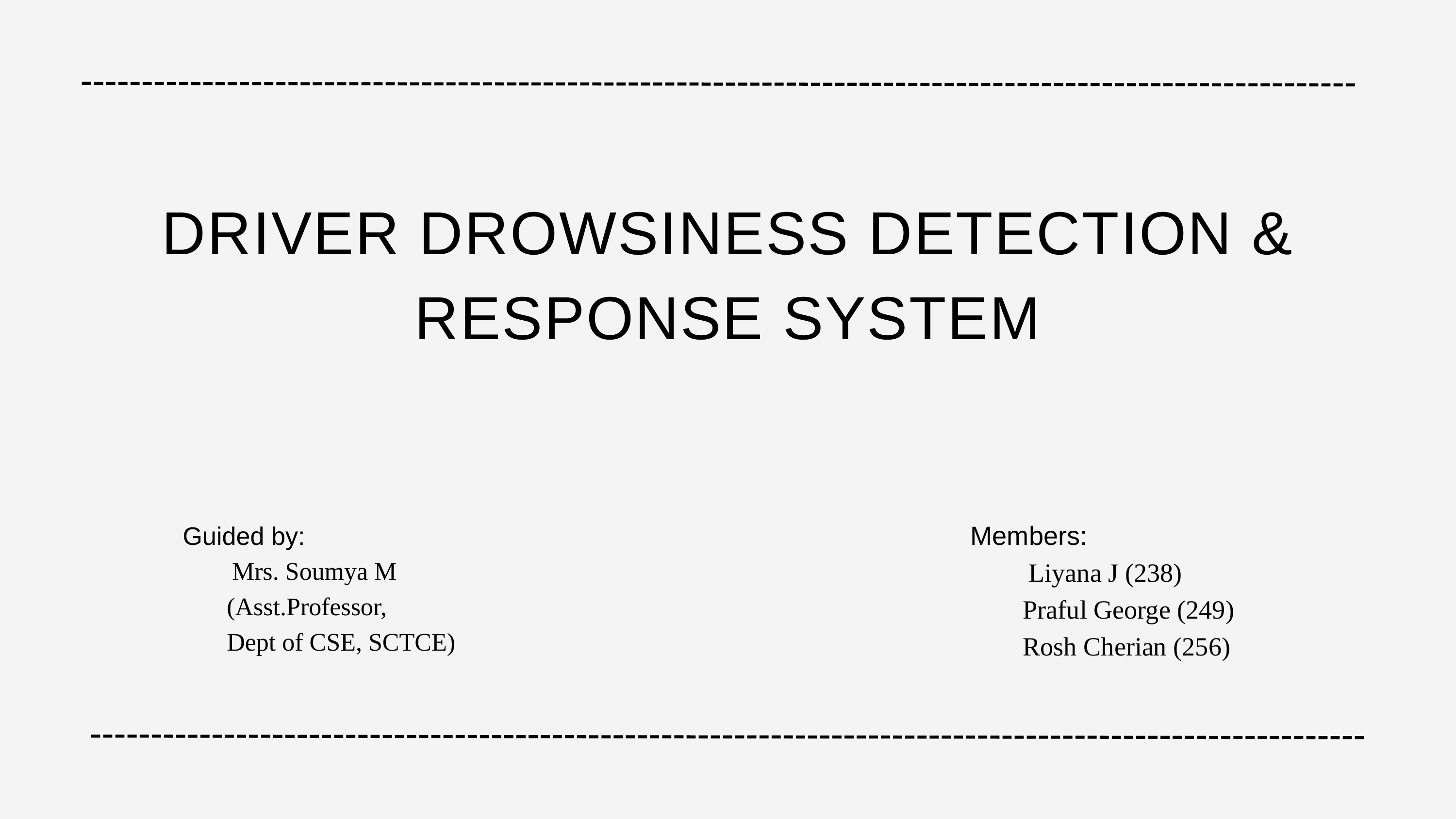

DRIVER DROWSINESS DETECTION &
RESPONSE SYSTEM
Members:
        Liyana J (238)
        Praful George (249)
        Rosh Cherian (256)

Guided by:
       Mrs. Soumya M
       (Asst.Professor,
       Dept of CSE, SCTCE)